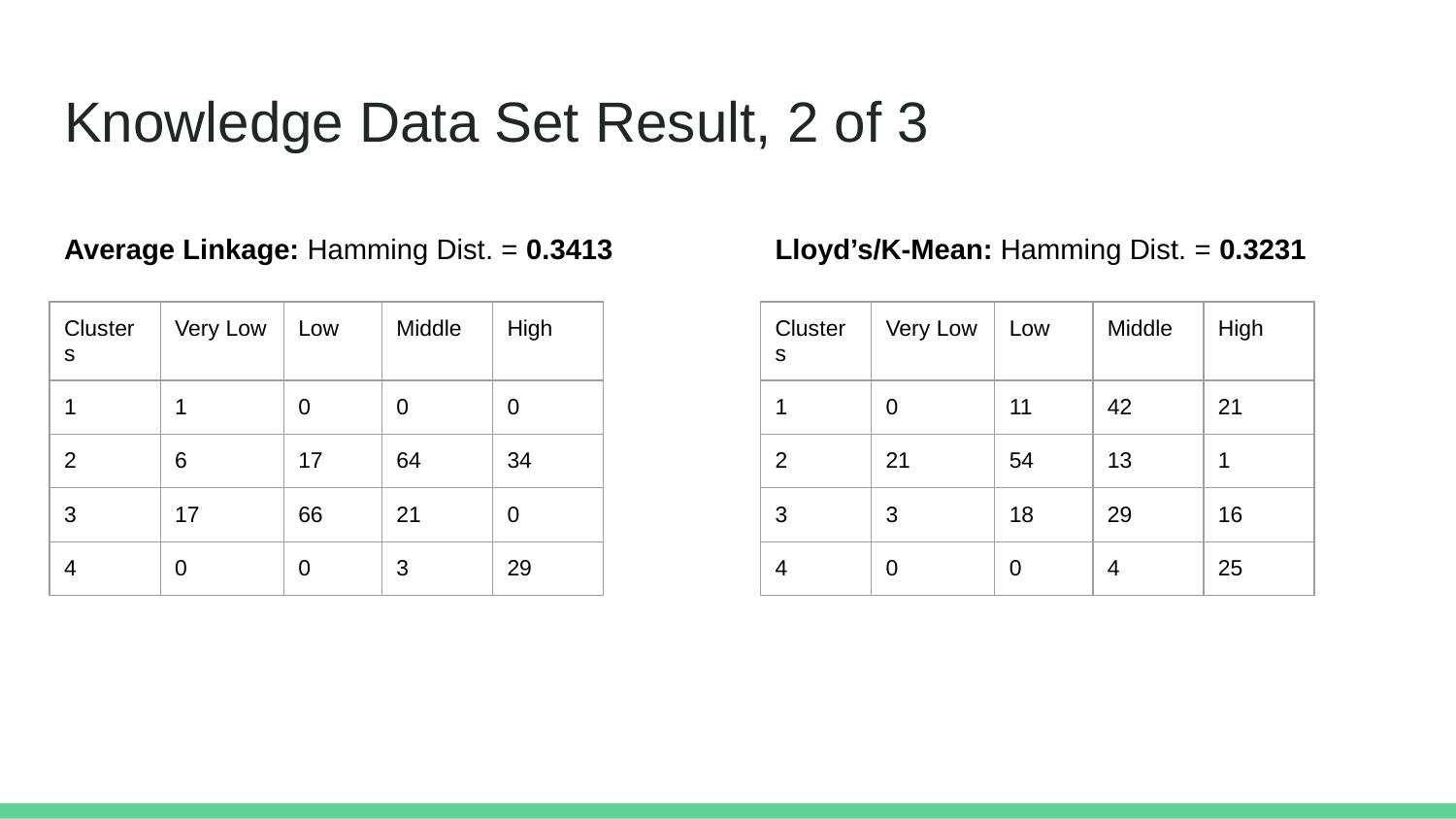

# Knowledge Data Set Result, 2 of 3
Average Linkage: Hamming Dist. = 0.3413
Lloyd’s/K-Mean: Hamming Dist. = 0.3231
| Clusters | Very Low | Low | Middle | High |
| --- | --- | --- | --- | --- |
| 1 | 0 | 11 | 42 | 21 |
| 2 | 21 | 54 | 13 | 1 |
| 3 | 3 | 18 | 29 | 16 |
| 4 | 0 | 0 | 4 | 25 |
| Clusters | Very Low | Low | Middle | High |
| --- | --- | --- | --- | --- |
| 1 | 1 | 0 | 0 | 0 |
| 2 | 6 | 17 | 64 | 34 |
| 3 | 17 | 66 | 21 | 0 |
| 4 | 0 | 0 | 3 | 29 |